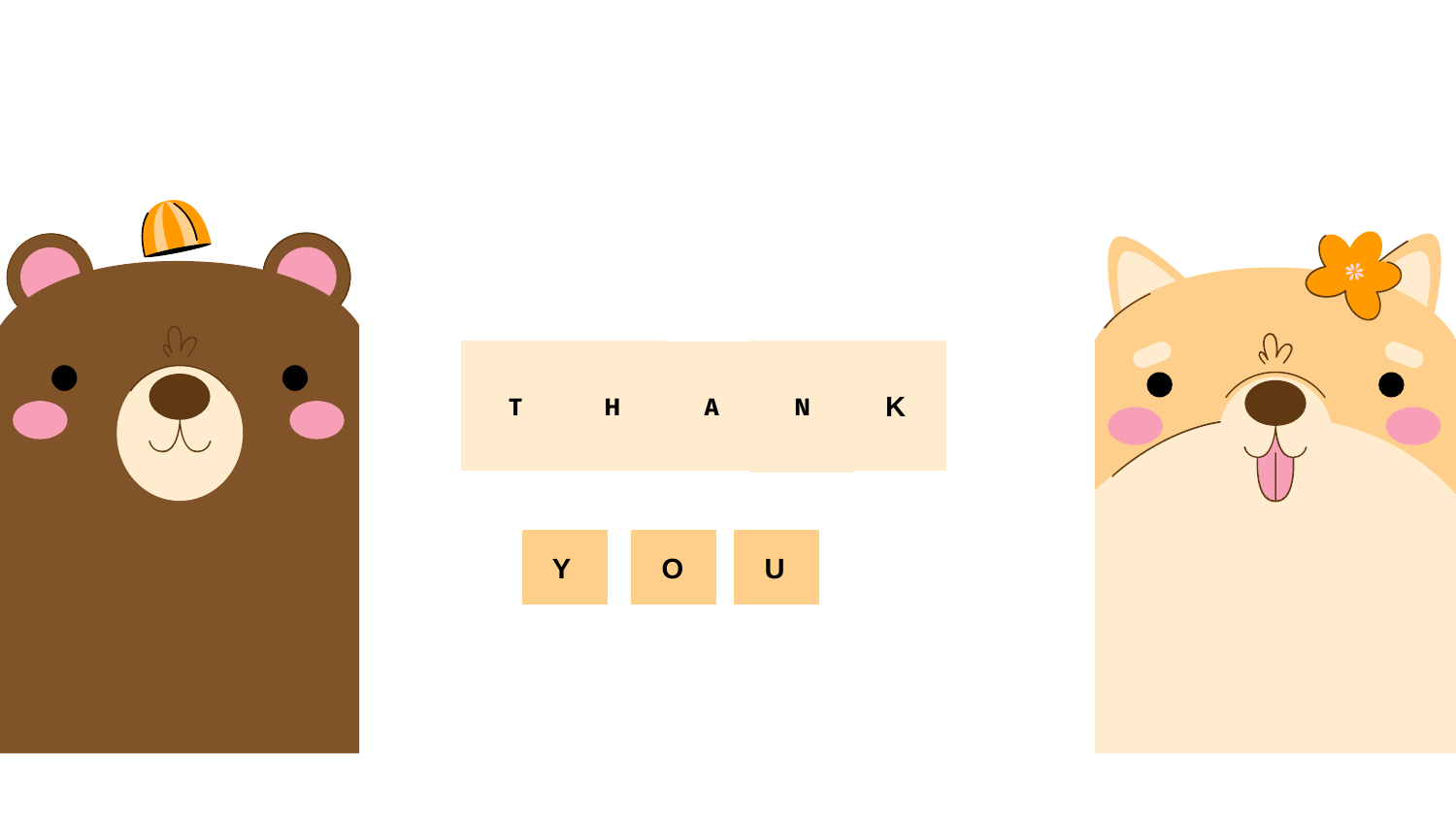

N
K
H
T
A
  O
  Y
  U